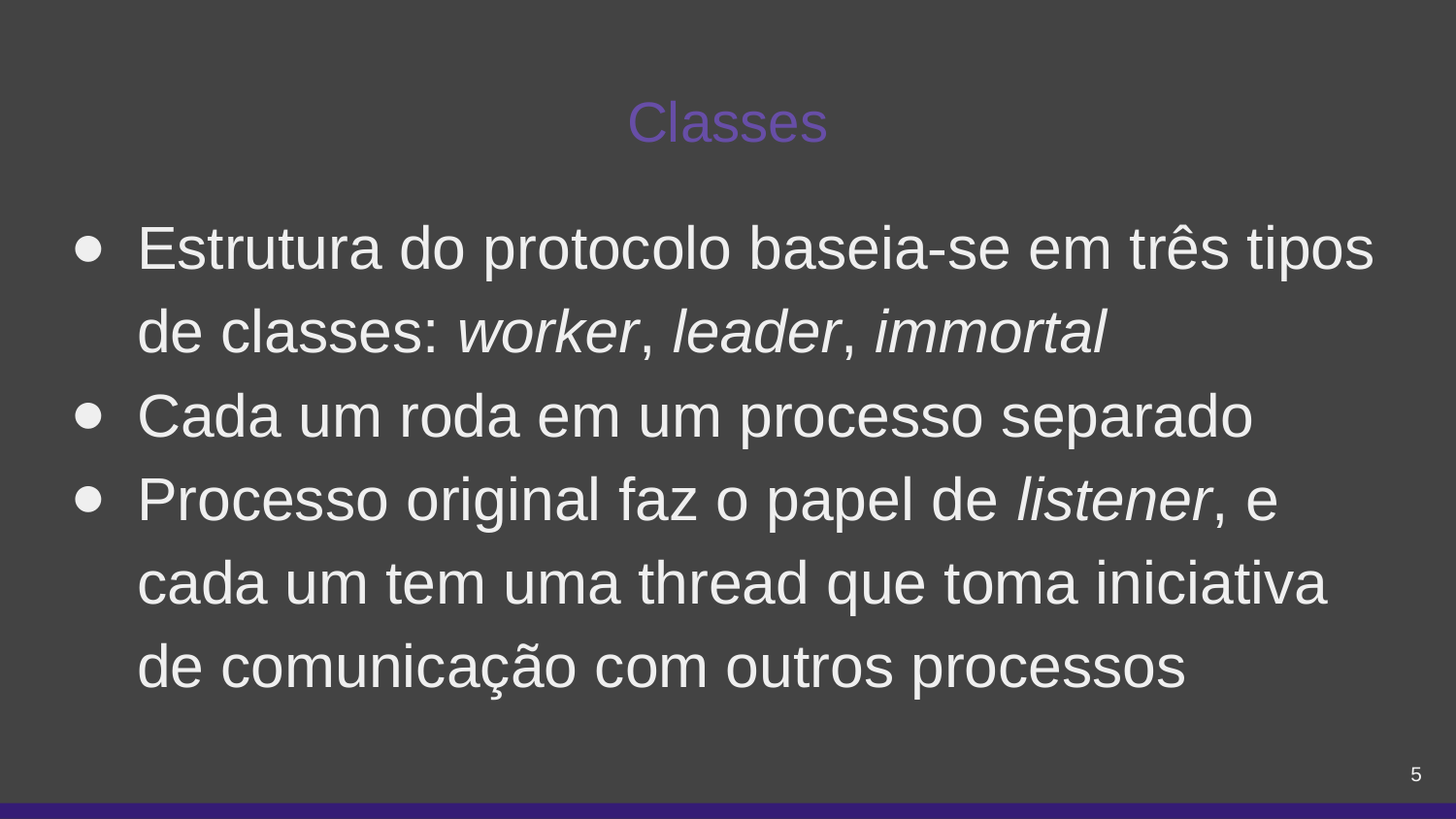

# Classes
Estrutura do protocolo baseia-se em três tipos de classes: worker, leader, immortal
Cada um roda em um processo separado
Processo original faz o papel de listener, e cada um tem uma thread que toma iniciativa de comunicação com outros processos
5